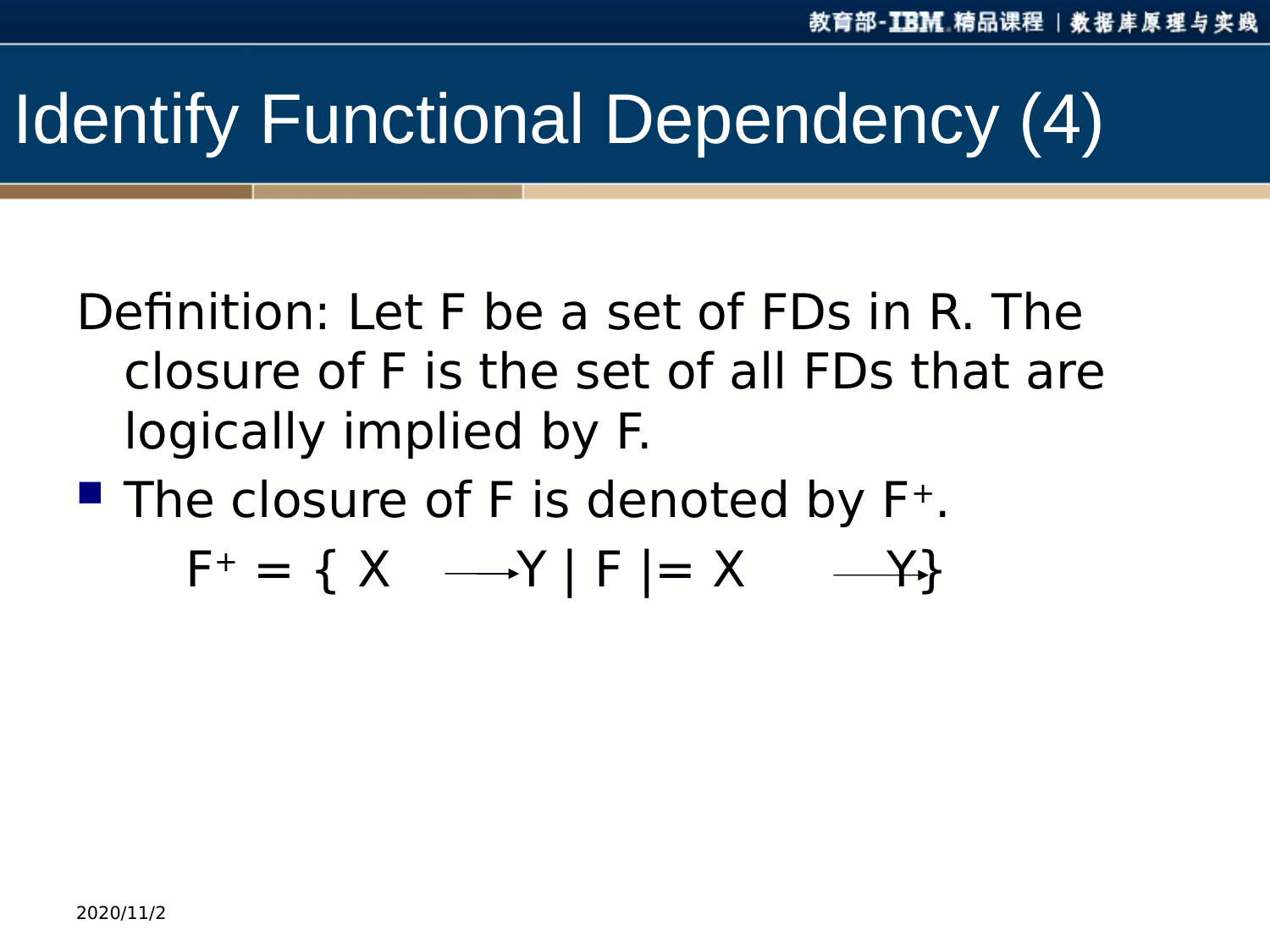

# Identify Functional Dependency (4)
Definition: Let F be a set of FDs in R. The closure of F is the set of all FDs that are logically implied by F.
The closure of F is denoted by F+.
       F+ = { X        Y | F |= X         Y}